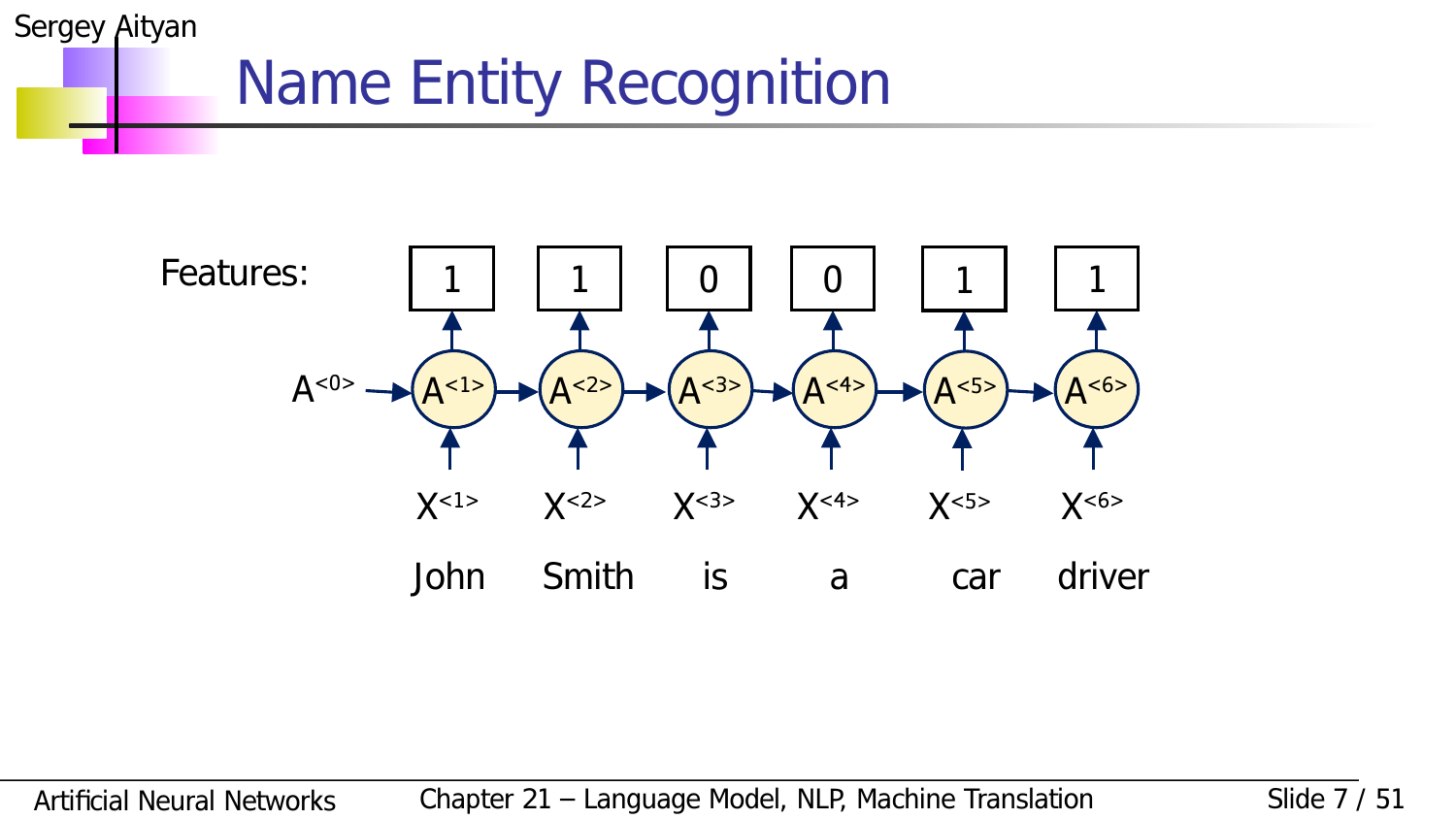

# Name Entity Recognition
Features:
1
A<1>
X<1>
1
A<2>
X<2>
0
A<3>
X<3>
0
A<4>
X<4>
1
A<6>
X<6>
1
A<5>
X<5>
A<0>
John     Smith      is         a         car     driver